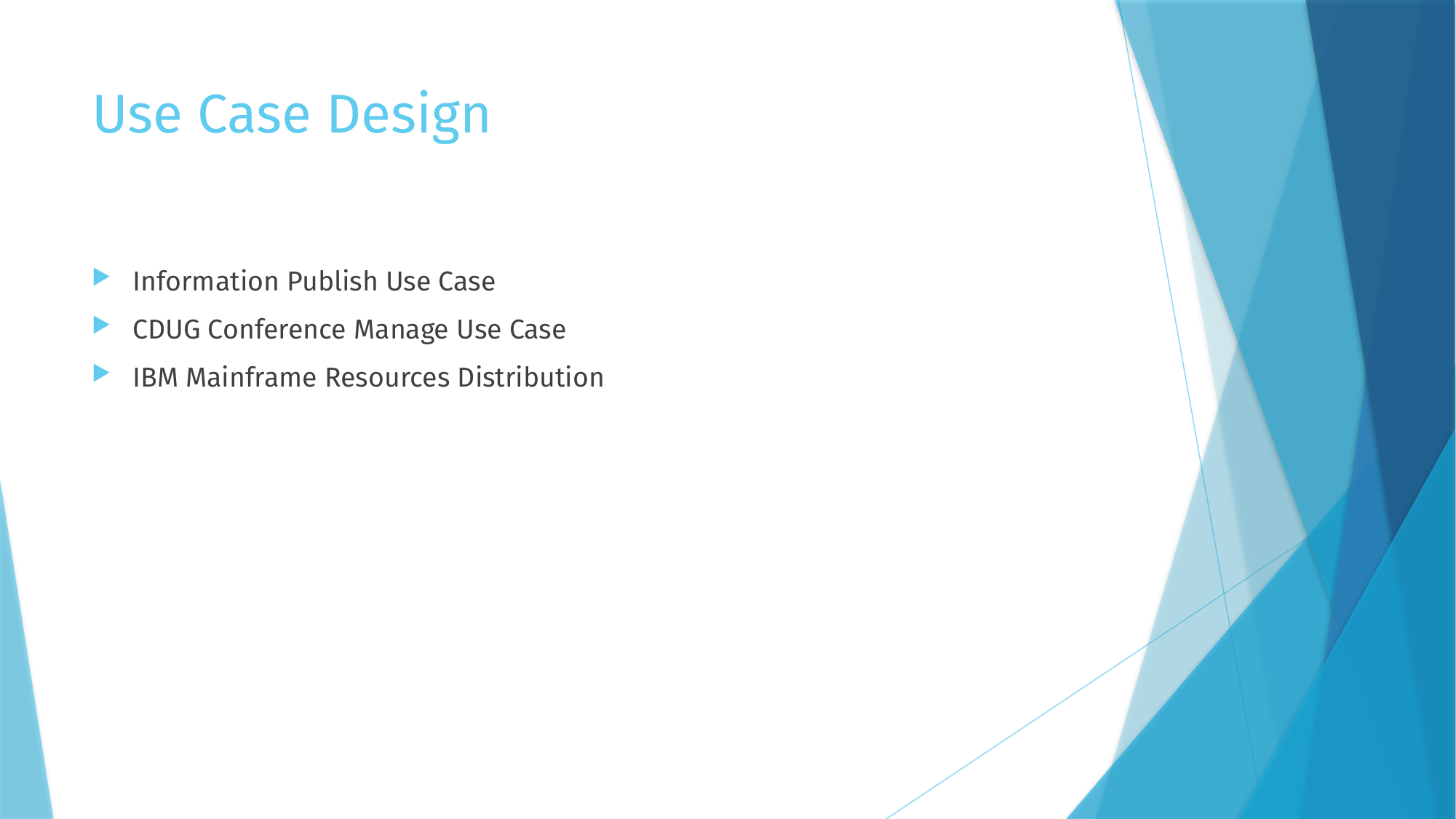

# Use Case Design
Information Publish Use Case
CDUG Conference Manage Use Case
IBM Mainframe Resources Distribution